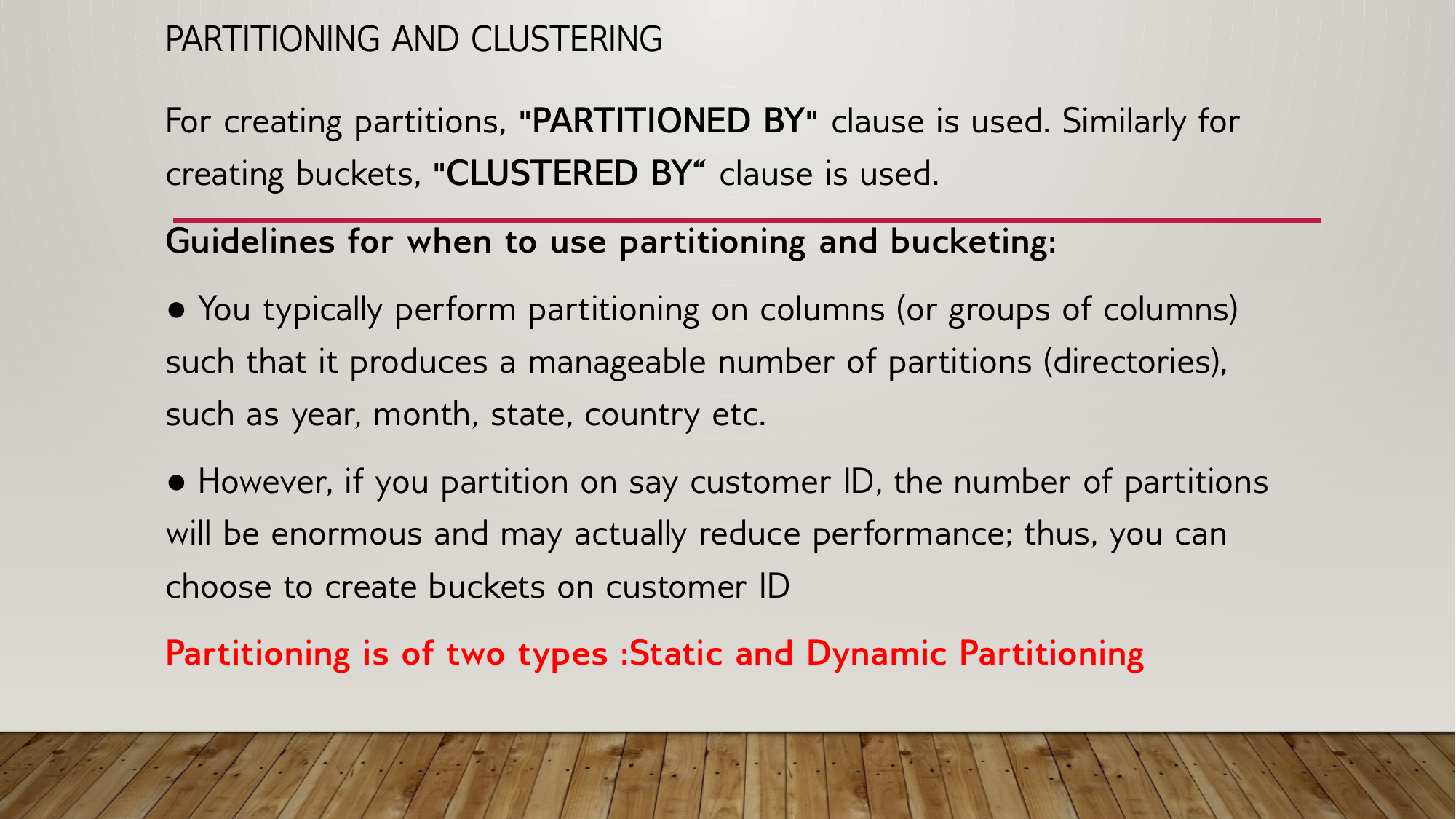

# Partitioning and clustering
For creating partitions, "PARTITIONED BY" clause is used. Similarly for creating buckets, "CLUSTERED BY“ clause is used.
Guidelines for when to use partitioning and bucketing:
● You typically perform partitioning on columns (or groups of columns) such that it produces a manageable number of partitions (directories), such as year, month, state, country etc.
● However, if you partition on say customer ID, the number of partitions will be enormous and may actually reduce performance; thus, you can choose to create buckets on customer ID
Partitioning is of two types :Static and Dynamic Partitioning